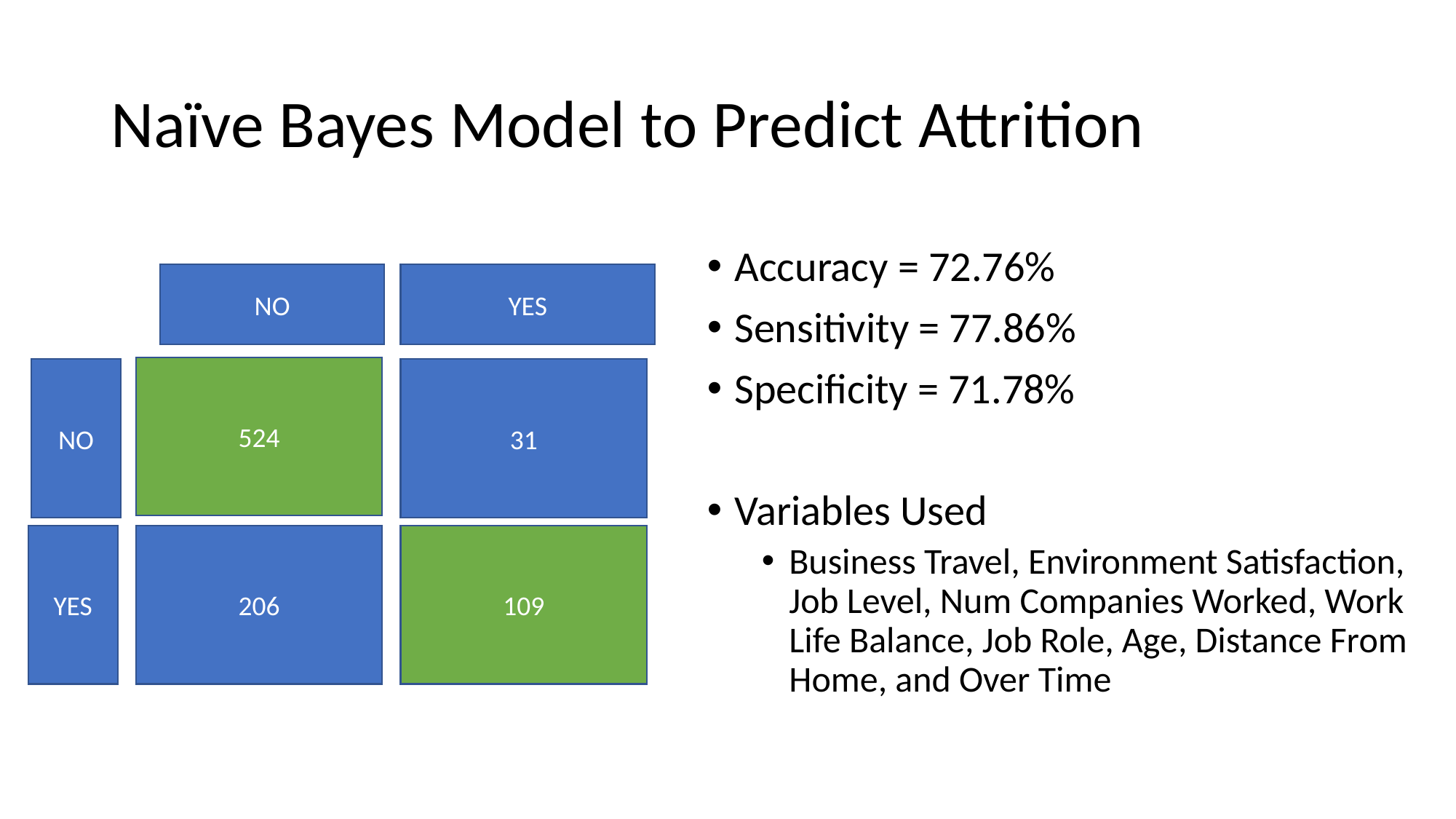

# Naïve Bayes Model to Predict Attrition
Accuracy = 72.76%
Sensitivity = 77.86%
Specificity = 71.78%

Variables Used
Business Travel, Environment Satisfaction, Job Level, Num Companies Worked, Work Life Balance, Job Role, Age, Distance From Home, and Over Time
YES
NO
524
NO
31
YES
206
109